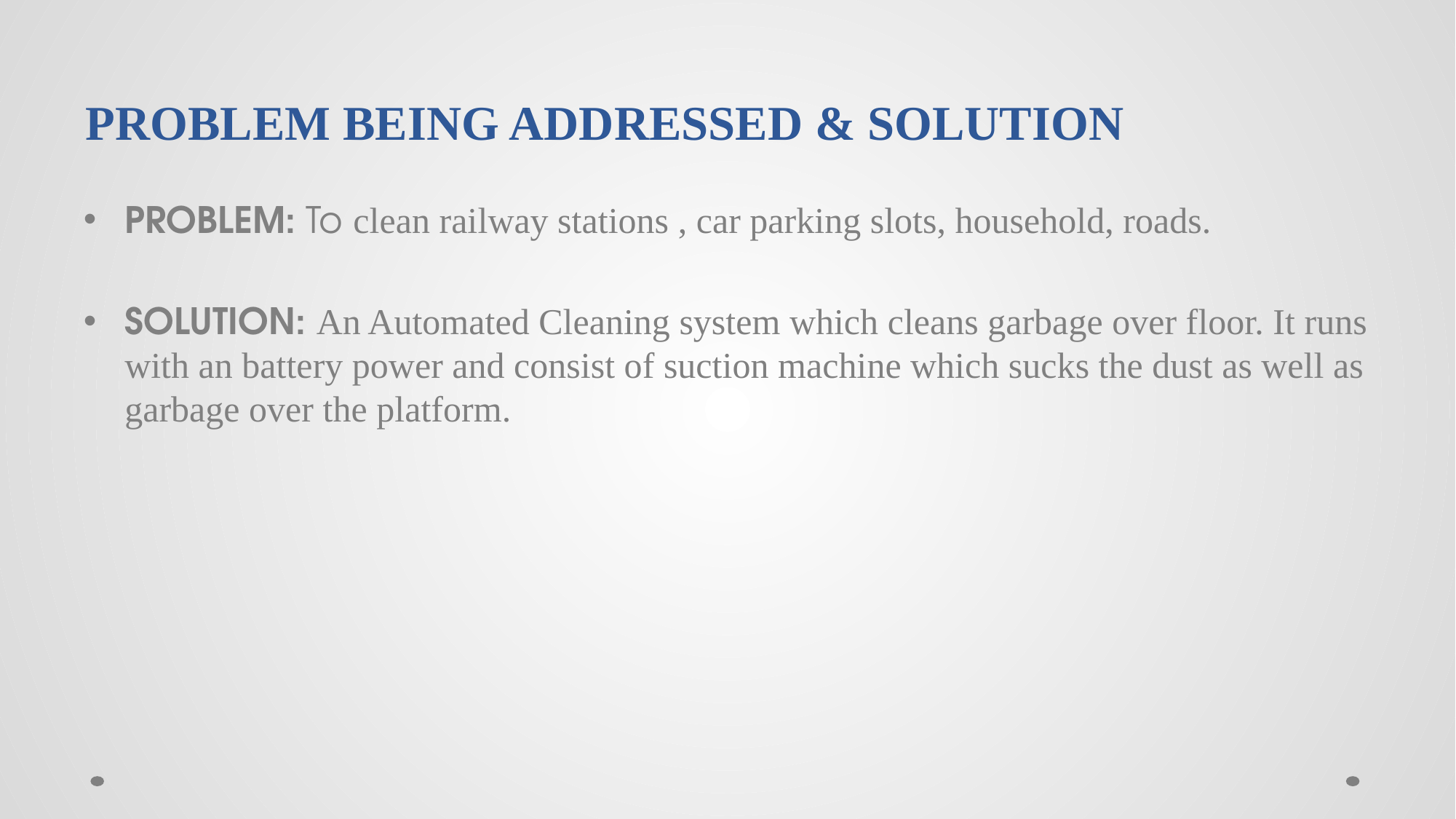

# PROBLEM BEING ADDRESSED & SOLUTION
PROBLEM: To clean railway stations , car parking slots, household, roads.

SOLUTION: An Automated Cleaning system which cleans garbage over floor. It runs with an battery power and consist of suction machine which sucks the dust as well as garbage over the platform.